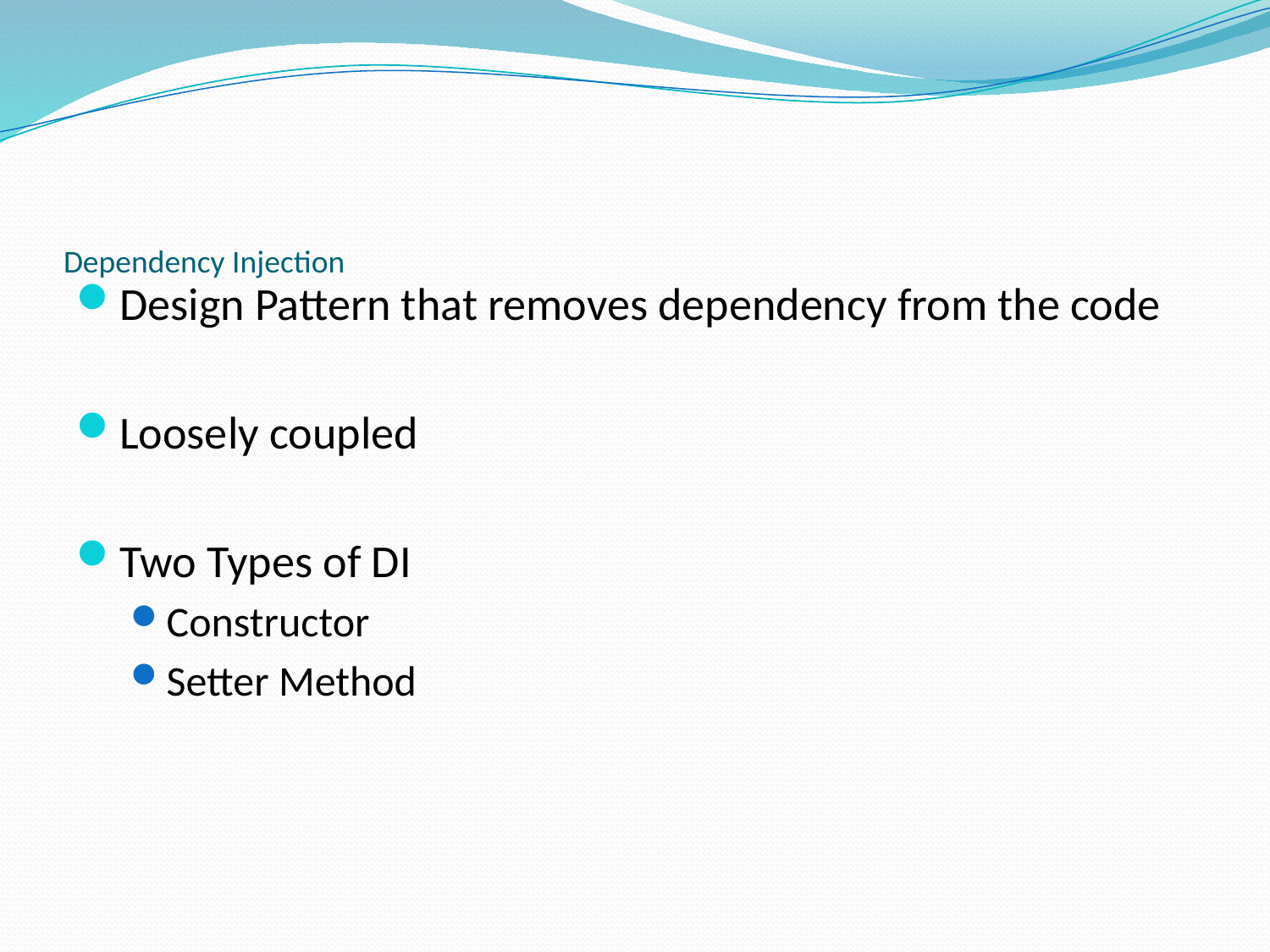

# Dependency Injection
Design Pattern that removes dependency from the code

Loosely coupled

Two Types of DI
Constructor
Setter Method